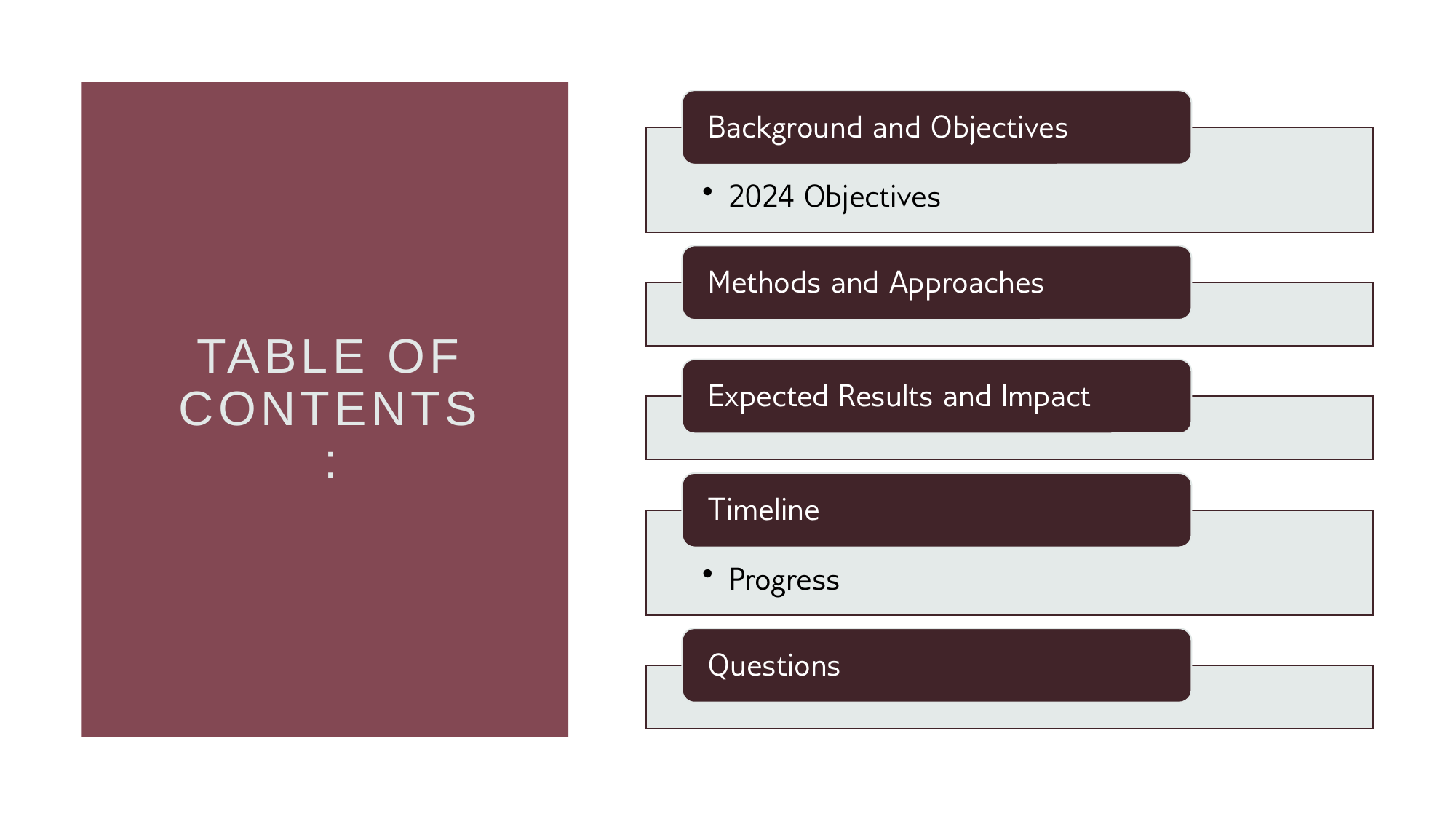

2024 Objectives
Background and Objectives
Methods and Approaches
Expected Results and Impact
Progress
Timeline
Questions
# Table of Contents: